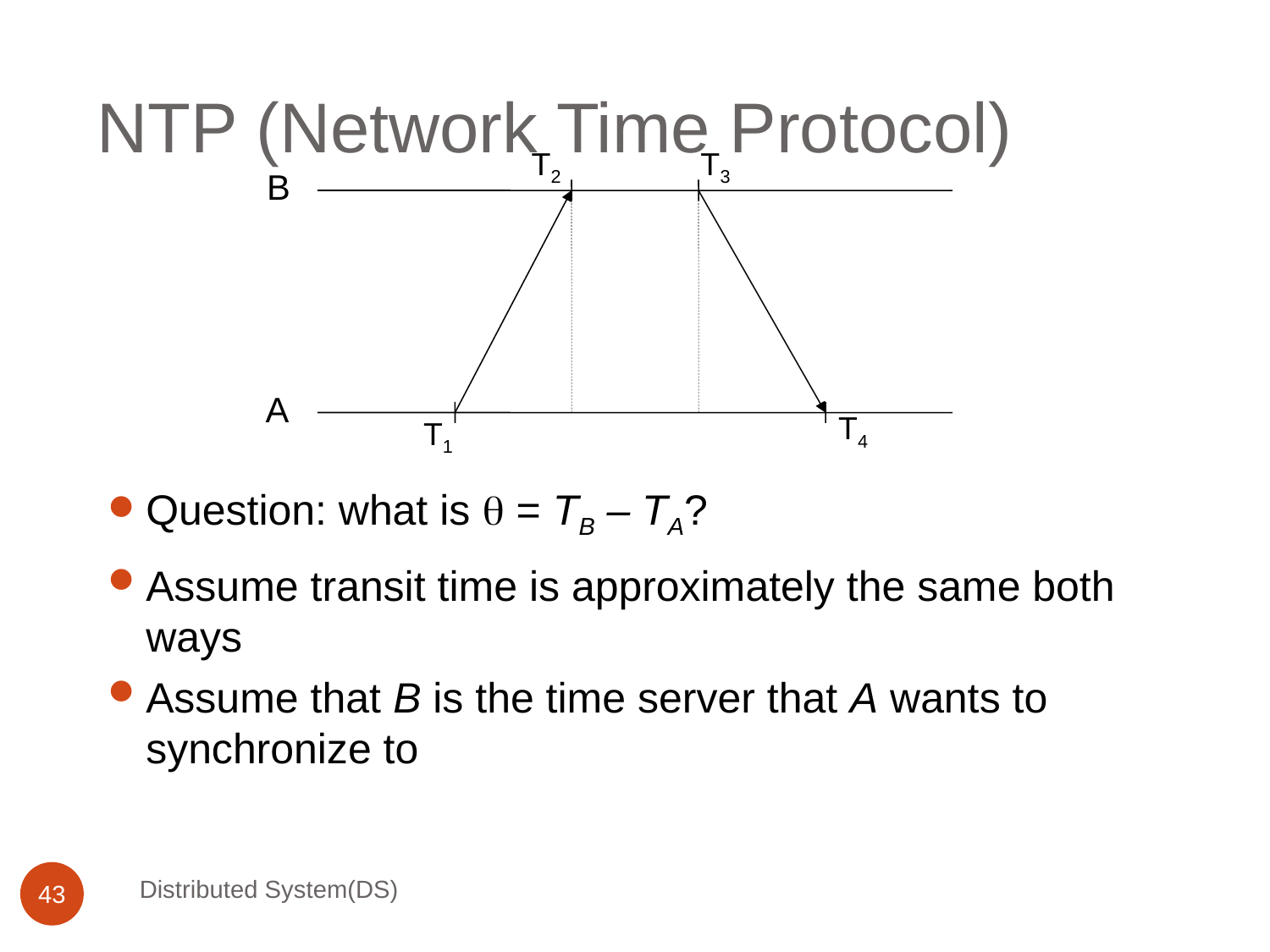

# NTP (Network Time Protocol)
T2
T3
B

A

T4
T1

Question: what is θ = TB – TA?
Assume transit time is approximately the same both ways
Assume that B is the time server that A wants to synchronize to
Distributed System(DS)
43